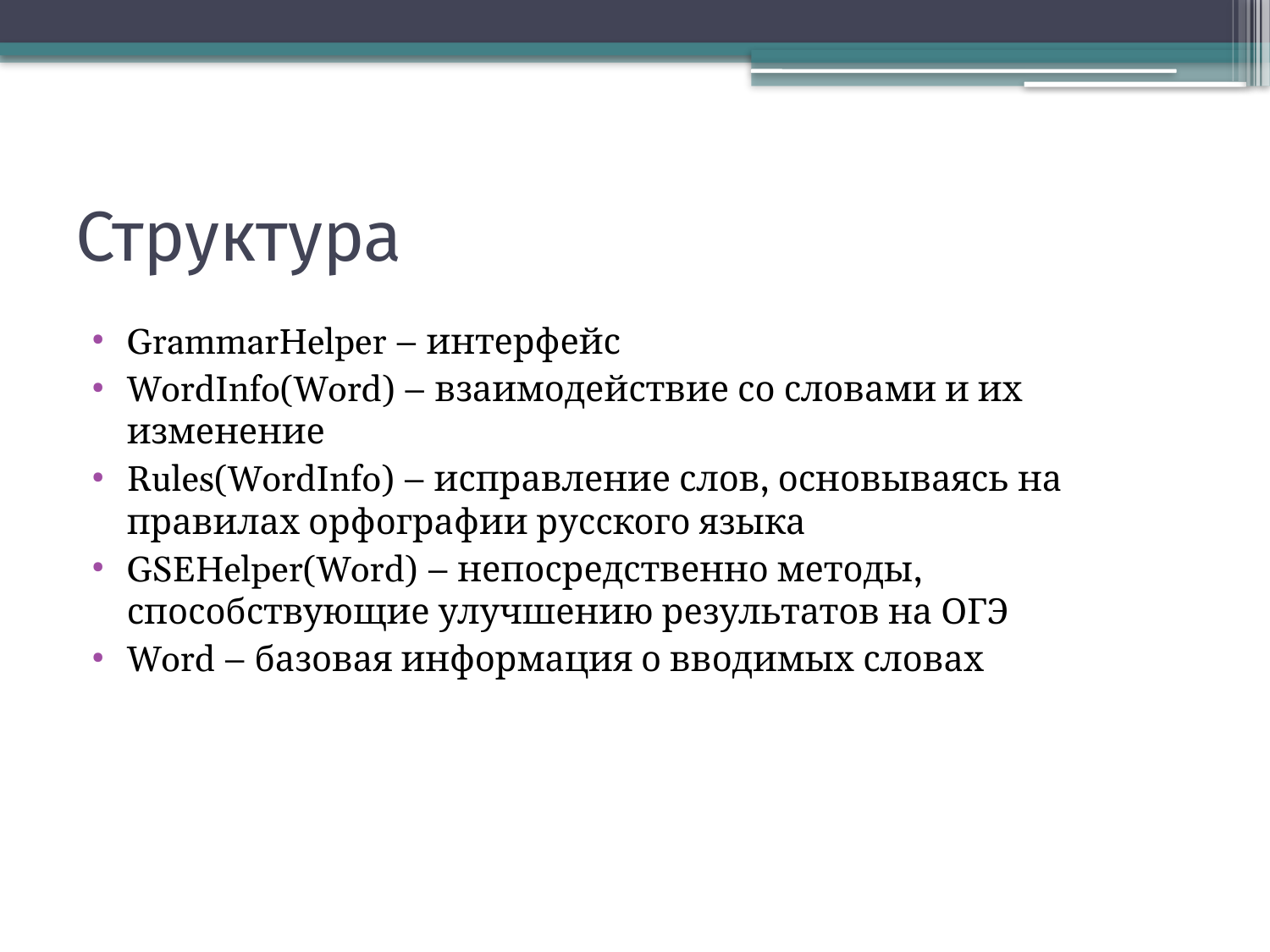

# Структура
GrammarHelper – интерфейс
WordInfo(Word) – взаимодействие со словами и их изменение
Rules(WordInfo) – исправление слов, основываясь на правилах орфографии русского языка
GSEHelper(Word) – непосредственно методы, способствующие улучшению результатов на ОГЭ
Word – базовая информация о вводимых словах